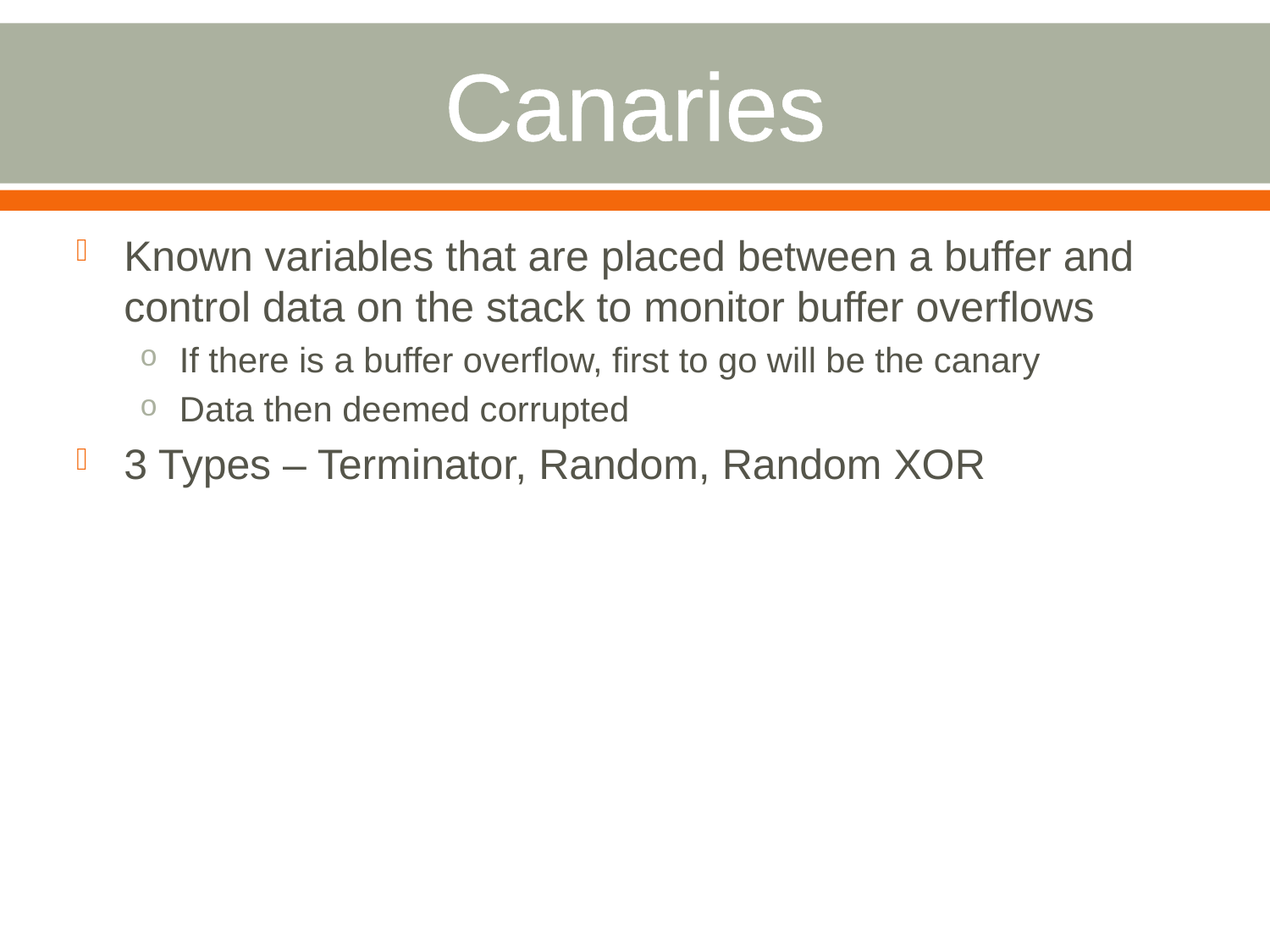

# Canaries
Known variables that are placed between a buffer and control data on the stack to monitor buffer overflows
If there is a buffer overflow, first to go will be the canary
Data then deemed corrupted
3 Types – Terminator, Random, Random XOR